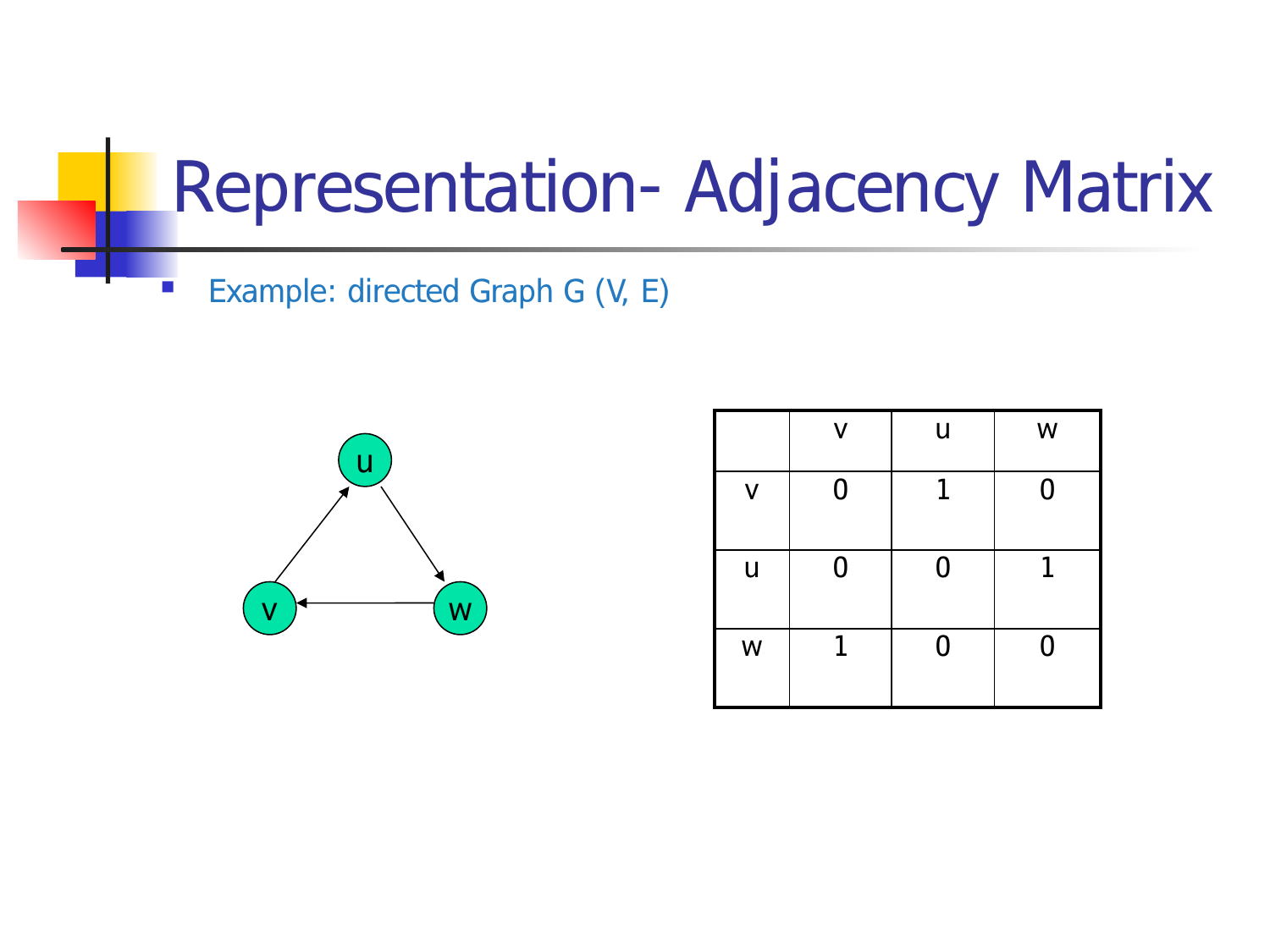

# Representation- Adjacency Matrix
Example: directed Graph G (V, E)
|  | v | u | w |
| --- | --- | --- | --- |
| v | 0 | 1 | 0 |
| u | 0 | 0 | 1 |
| w | 1 | 0 | 0 |
u

v
w